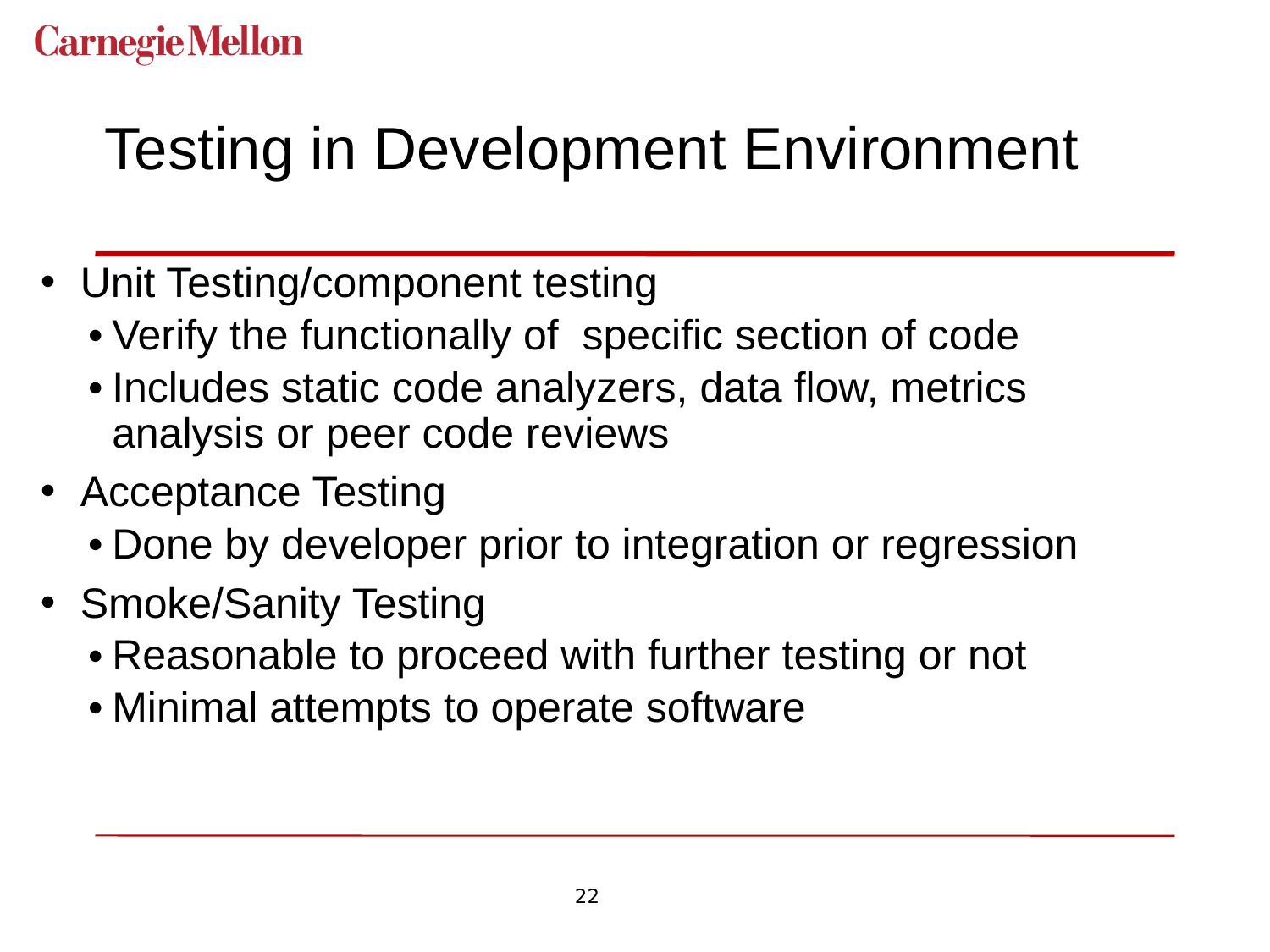

# Testing in Development Environment
Unit Testing/component testing
Verify the functionally of  specific section of code
Includes static code analyzers, data flow, metrics analysis or peer code reviews
Acceptance Testing
Done by developer prior to integration or regression
Smoke/Sanity Testing
Reasonable to proceed with further testing or not
Minimal attempts to operate software